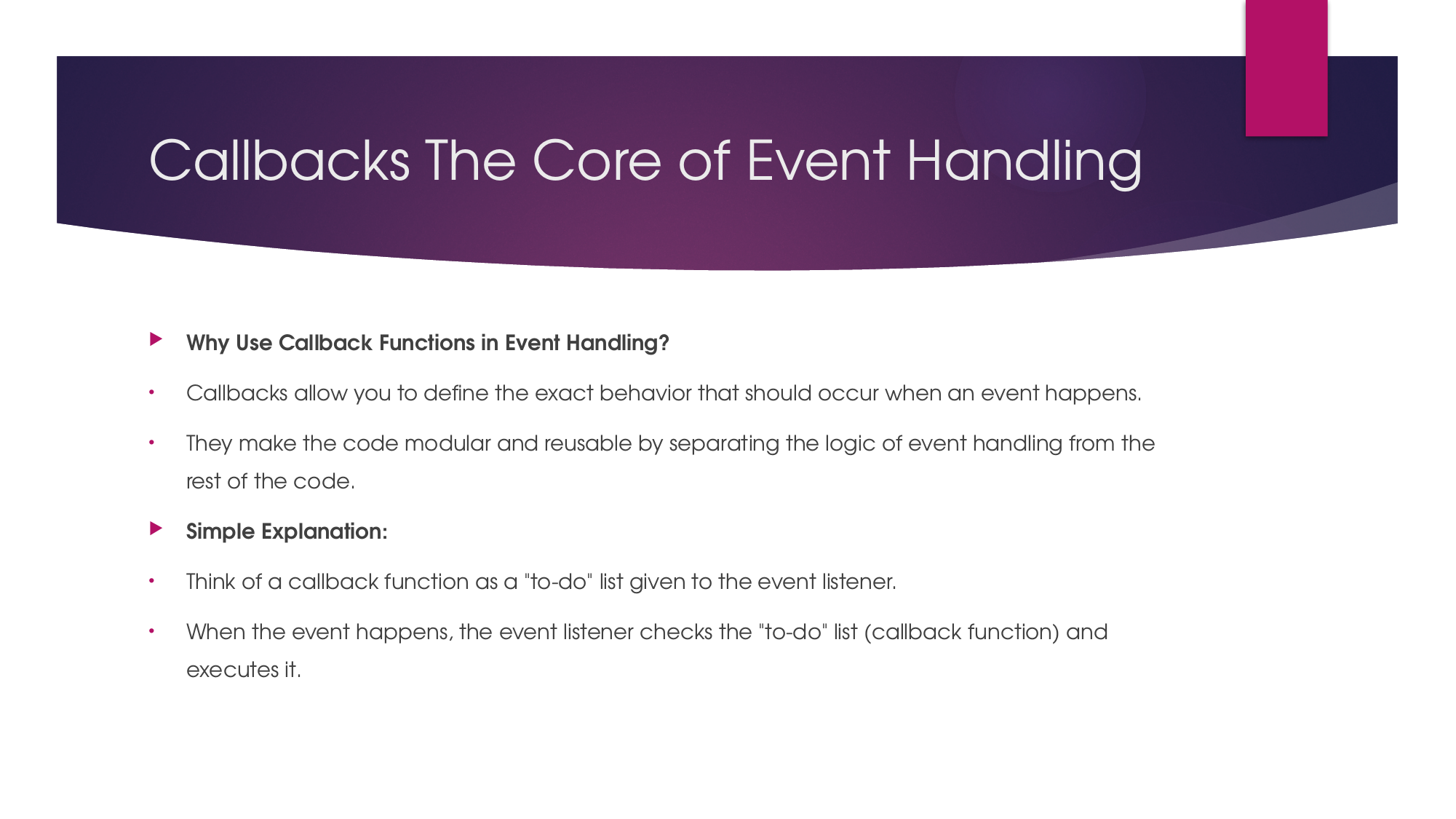

# Callbacks The Core of Event Handling
Why Use Callback Functions in Event Handling?
Callbacks allow you to define the exact behavior that should occur when an event happens.
They make the code modular and reusable by separating the logic of event handling from the rest of the code.
Simple Explanation:
Think of a callback function as a "to-do" list given to the event listener.
When the event happens, the event listener checks the "to-do" list (callback function) and executes it.